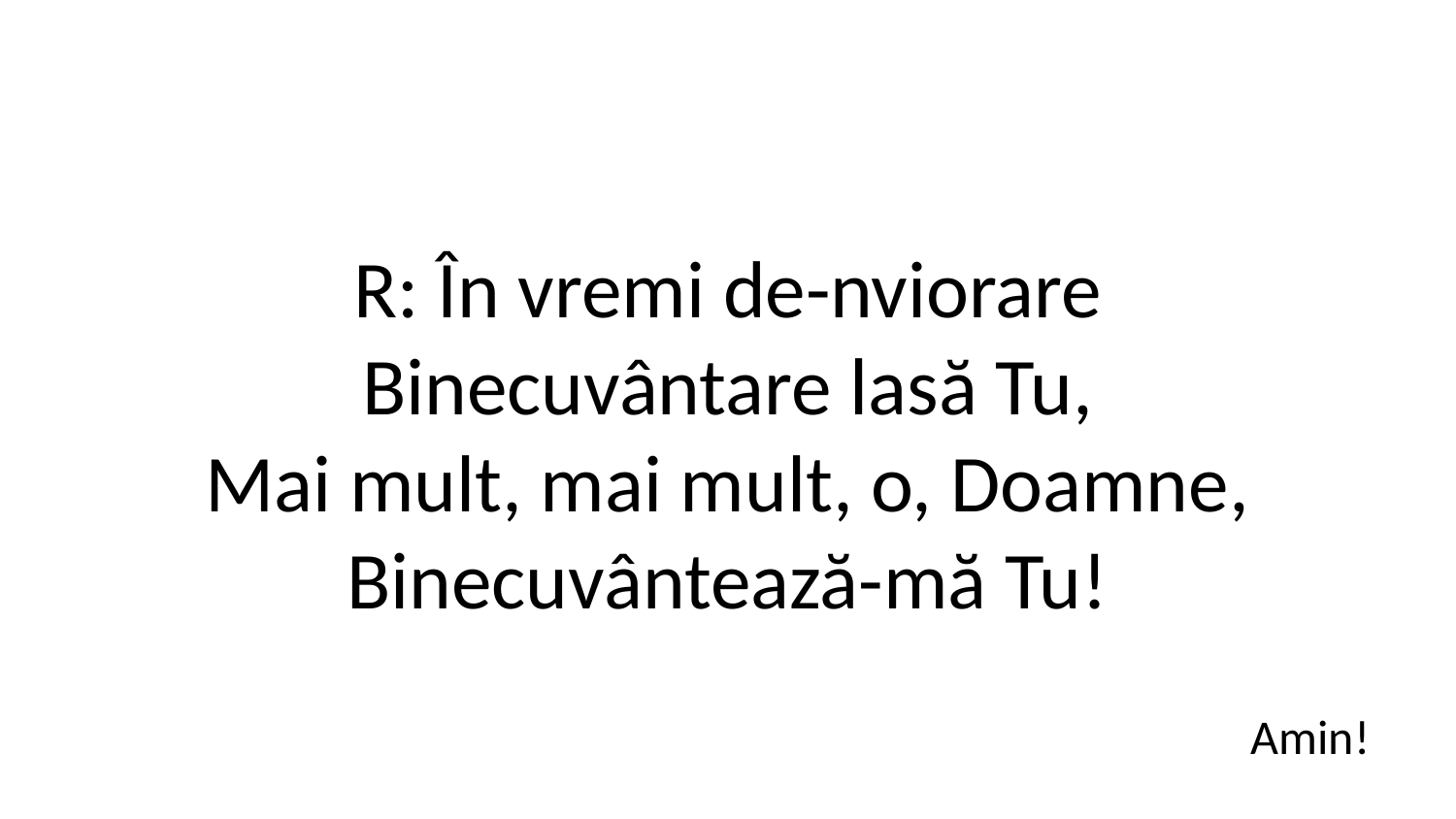

R: În vremi de-nviorare
Binecuvântare lasă Tu,
Mai mult, mai mult, o, Doamne,
Binecuvântează-mă Tu!

Amin!